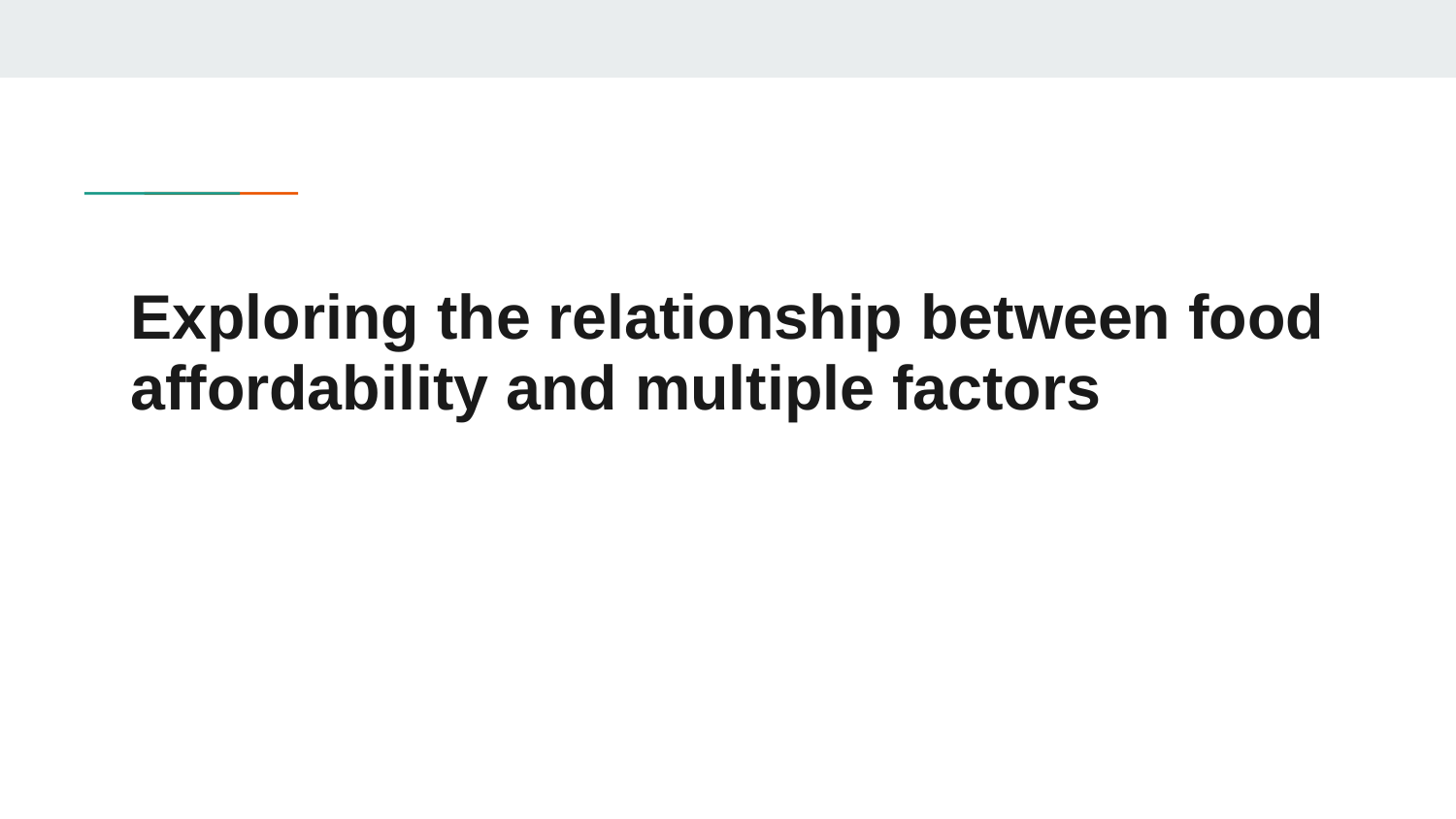

# Exploring the relationship between food affordability and multiple factors